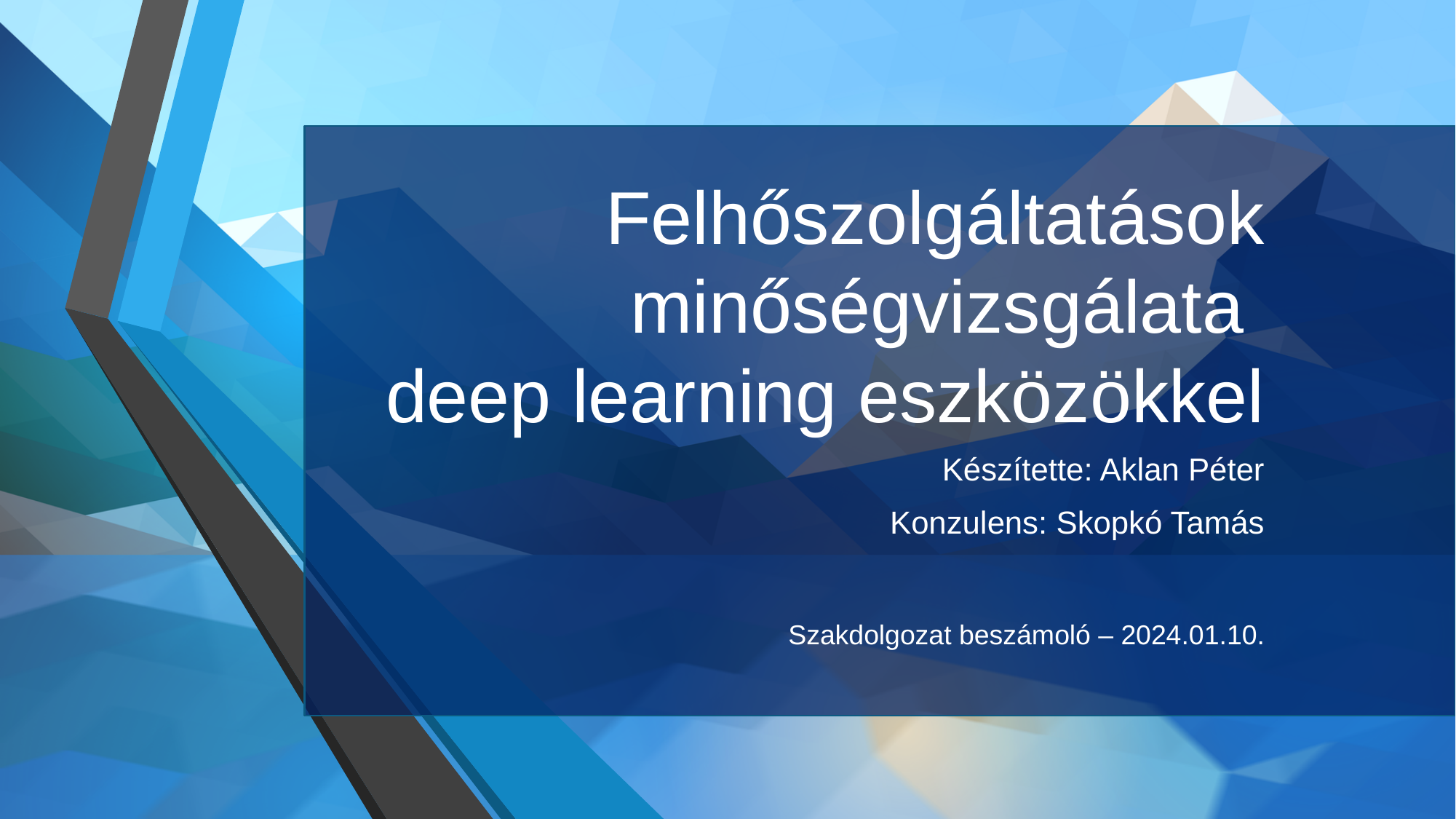

# Felhőszolgáltatások minőségvizsgálata deep learning eszközökkel
Készítette: Aklan Péter
Konzulens: Skopkó Tamás
Szakdolgozat beszámoló – 2024.01.10.